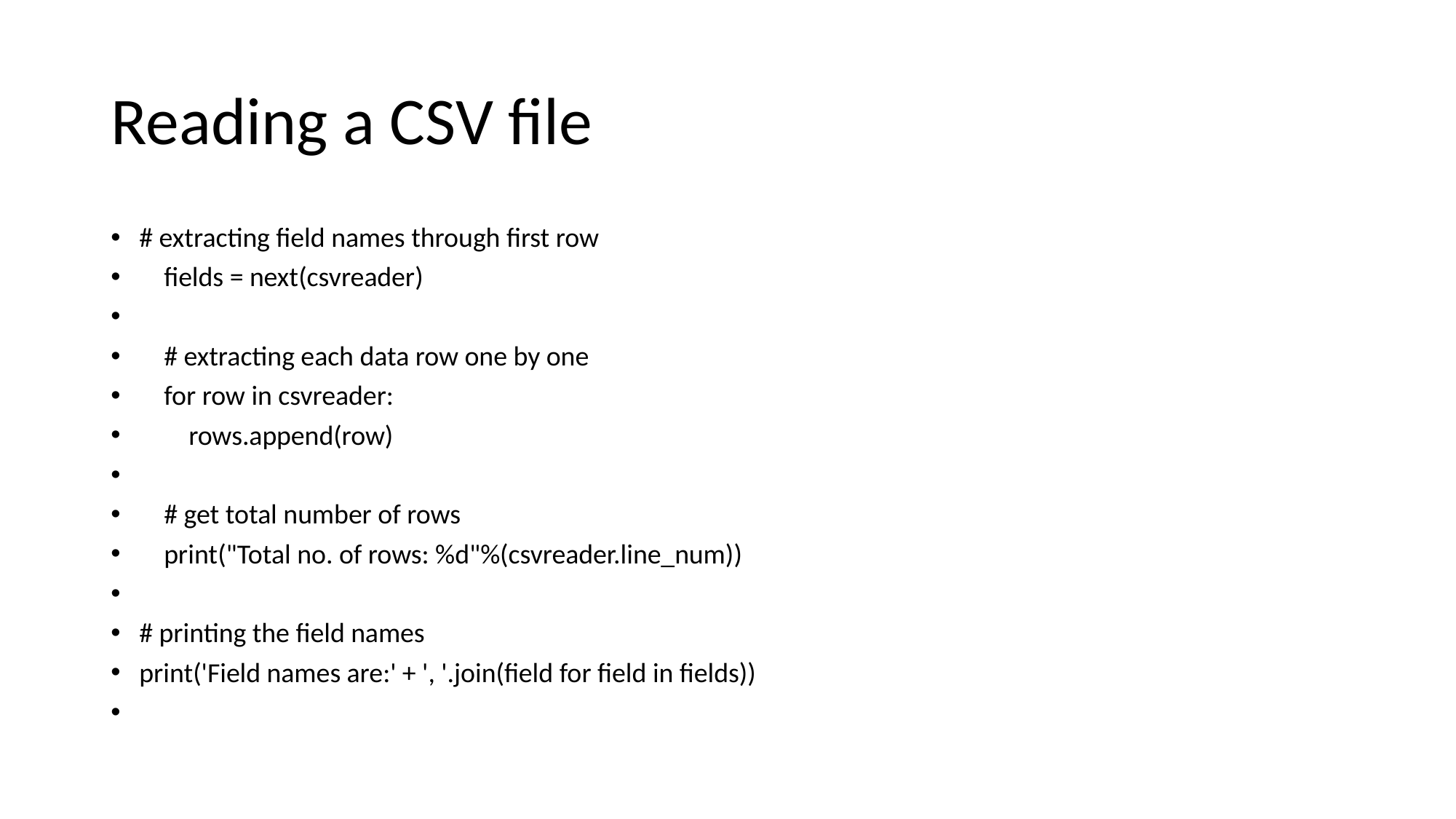

# Reading a CSV file
# extracting field names through first row
    fields = next(csvreader)

    # extracting each data row one by one
    for row in csvreader:
        rows.append(row)

    # get total number of rows
    print("Total no. of rows: %d"%(csvreader.line_num))

# printing the field names
print('Field names are:' + ', '.join(field for field in fields))